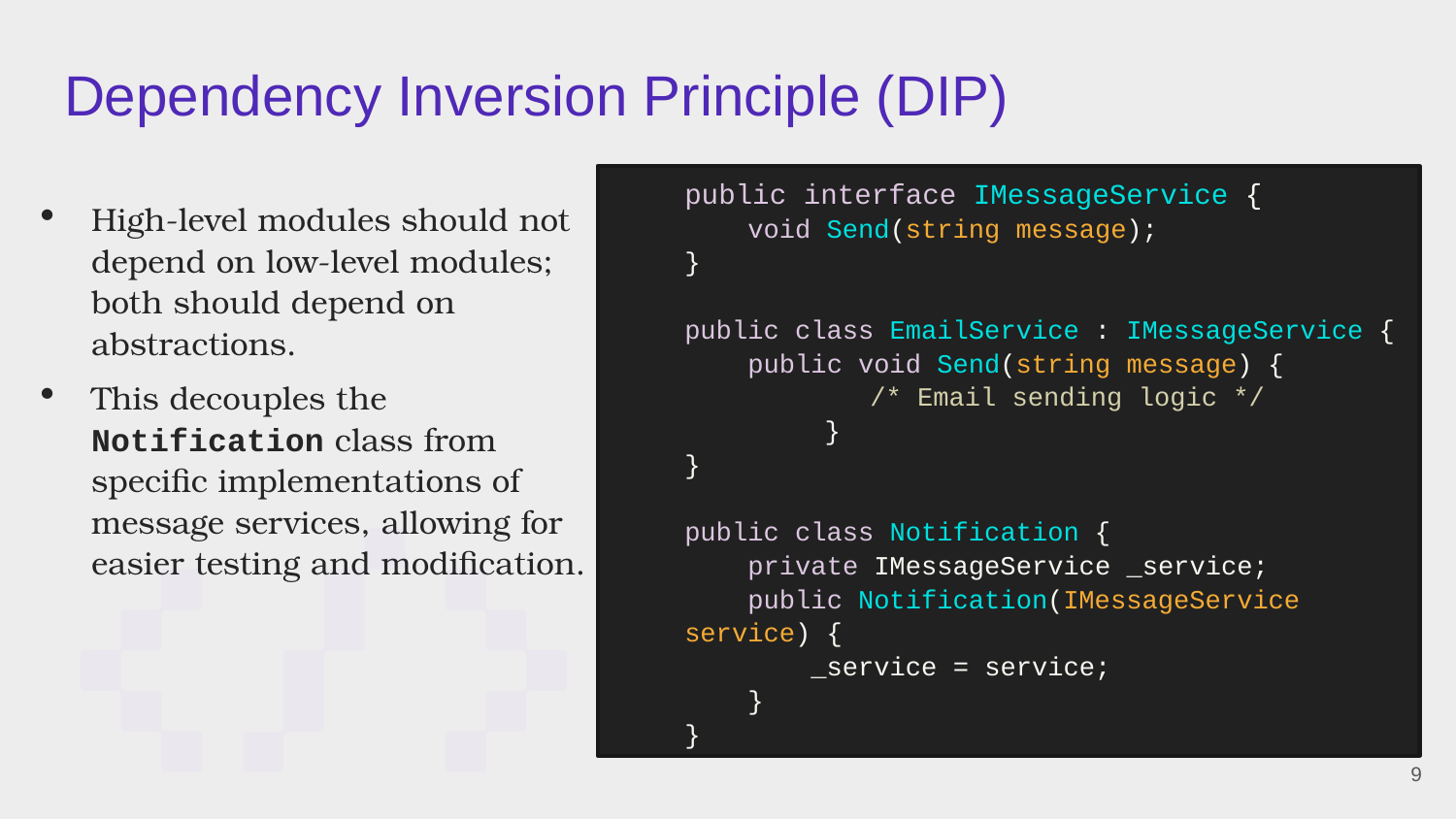

# Dependency Inversion Principle (DIP)
public interface IMessageService {
    void Send(string message);
}

public class EmailService : IMessageService {
    public void Send(string message) {
		/* Email sending logic */
	   }
}

public class Notification {
    private IMessageService _service;
    public Notification(IMessageService service) {
        _service = service;
    }
}
High-level modules should not depend on low-level modules; both should depend on abstractions.
This decouples the Notification class from specific implementations of message services, allowing for easier testing and modification.

9